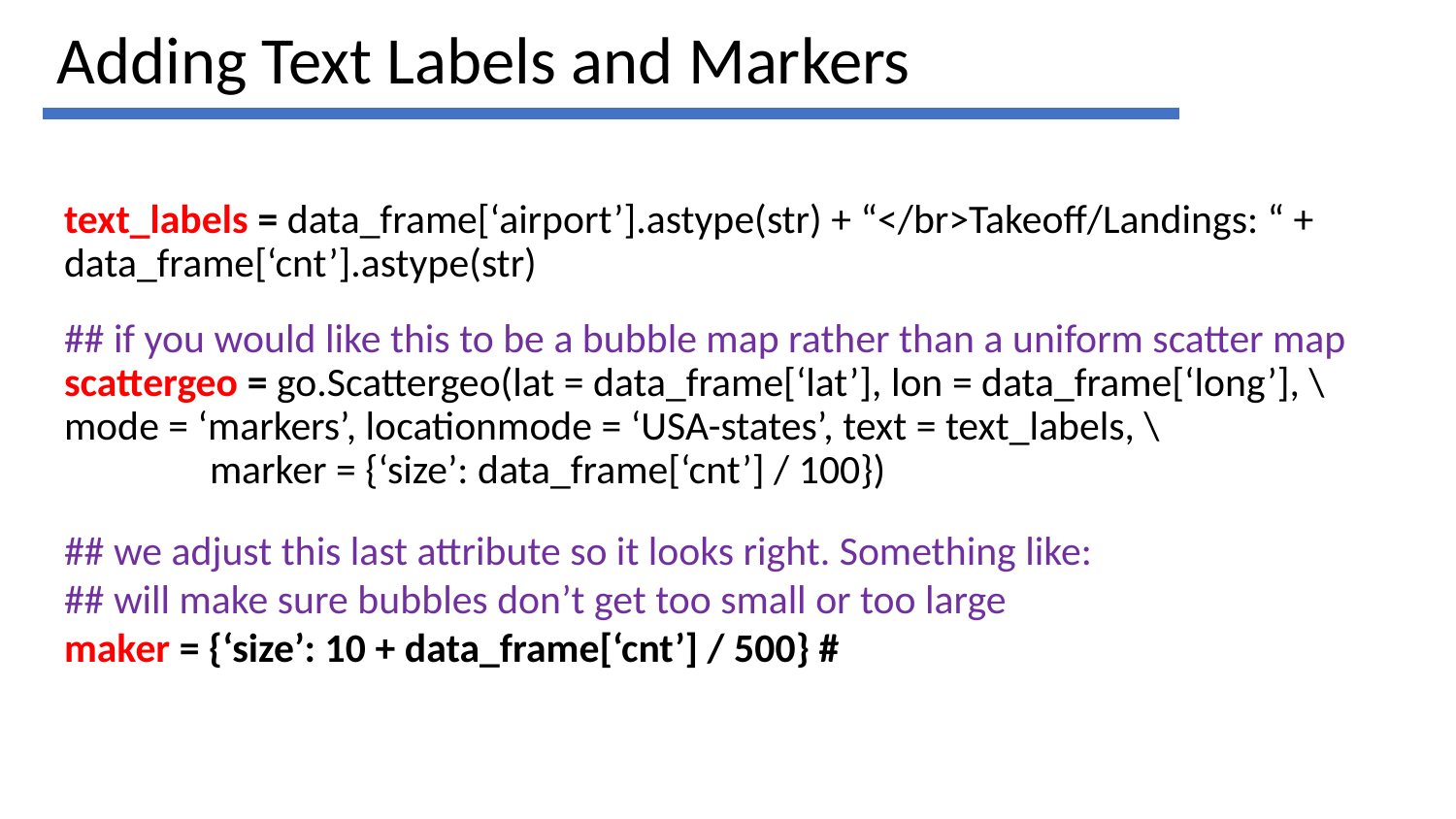

# Adding Text Labels and Markers
text_labels = data_frame[‘airport’].astype(str) + “</br>Takeoff/Landings: “ + 	data_frame[‘cnt’].astype(str)
## if you would like this to be a bubble map rather than a uniform scatter map scattergeo = go.Scattergeo(lat = data_frame[‘lat’], lon = data_frame[‘long’], \ 	mode = ‘markers’, locationmode = ‘USA-states’, text = text_labels, \ marker = {‘size’: data_frame[‘cnt’] / 100})
## we adjust this last attribute so it looks right. Something like: ## will make sure bubbles don’t get too small or too large maker = {‘size’: 10 + data_frame[‘cnt’] / 500} #